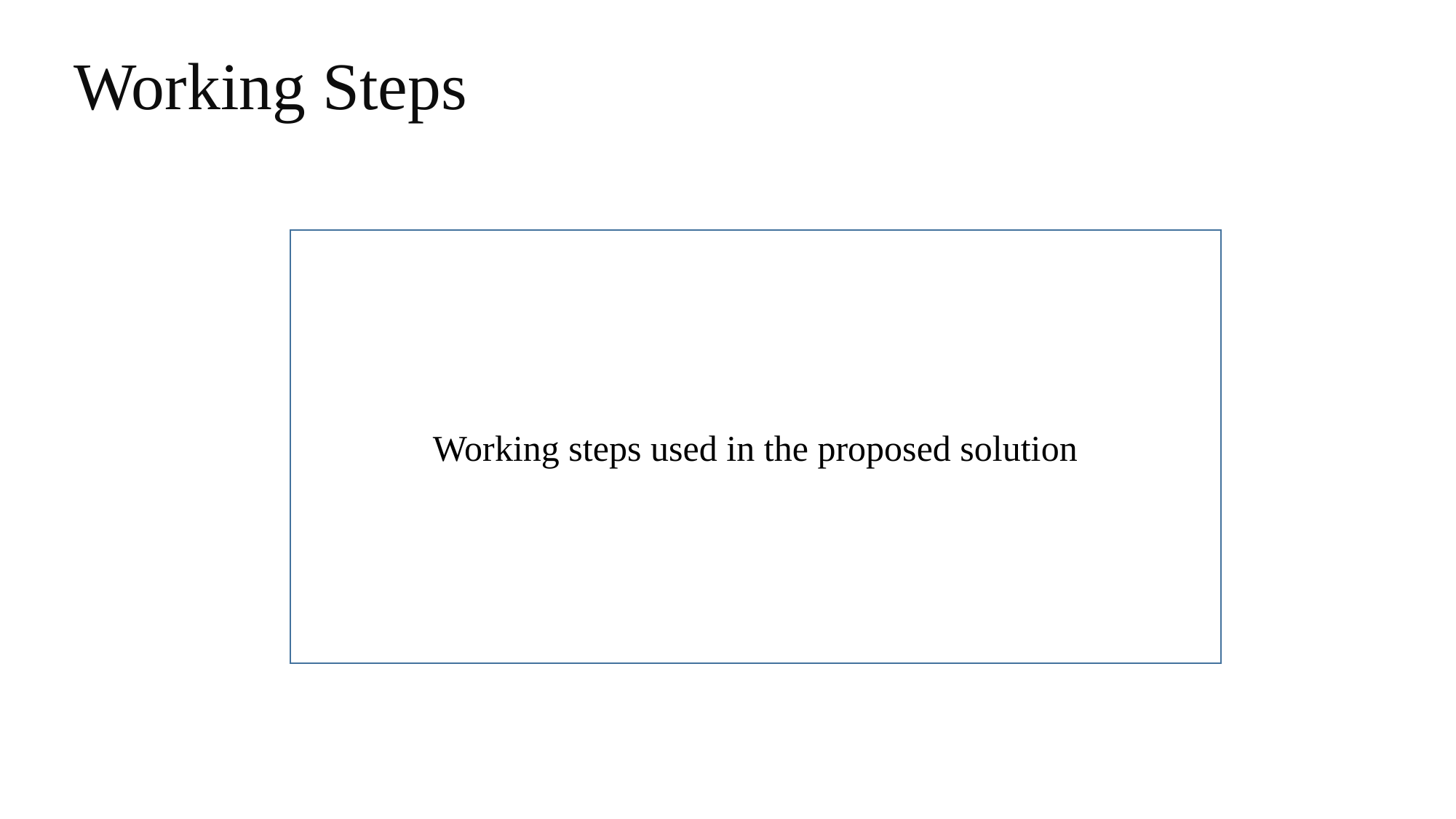

# Working Steps
Working steps used in the proposed solution